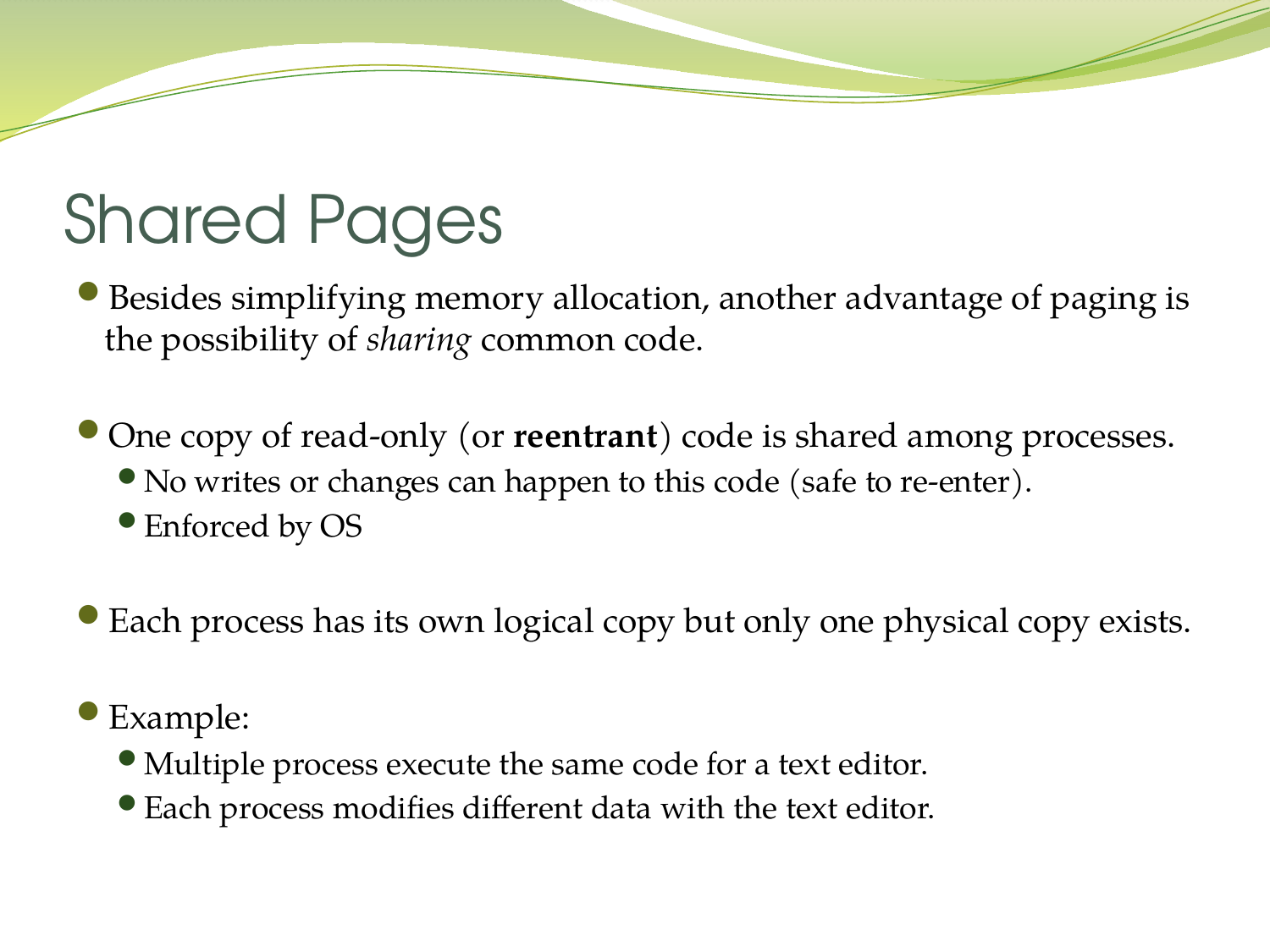

# Shared Pages
Besides simplifying memory allocation, another advantage of paging is the possibility of sharing common code.

One copy of read-only (or reentrant) code is shared among processes.
No writes or changes can happen to this code (safe to re-enter).
Enforced by OS

Each process has its own logical copy but only one physical copy exists.

Example:
Multiple process execute the same code for a text editor.
Each process modifies different data with the text editor.